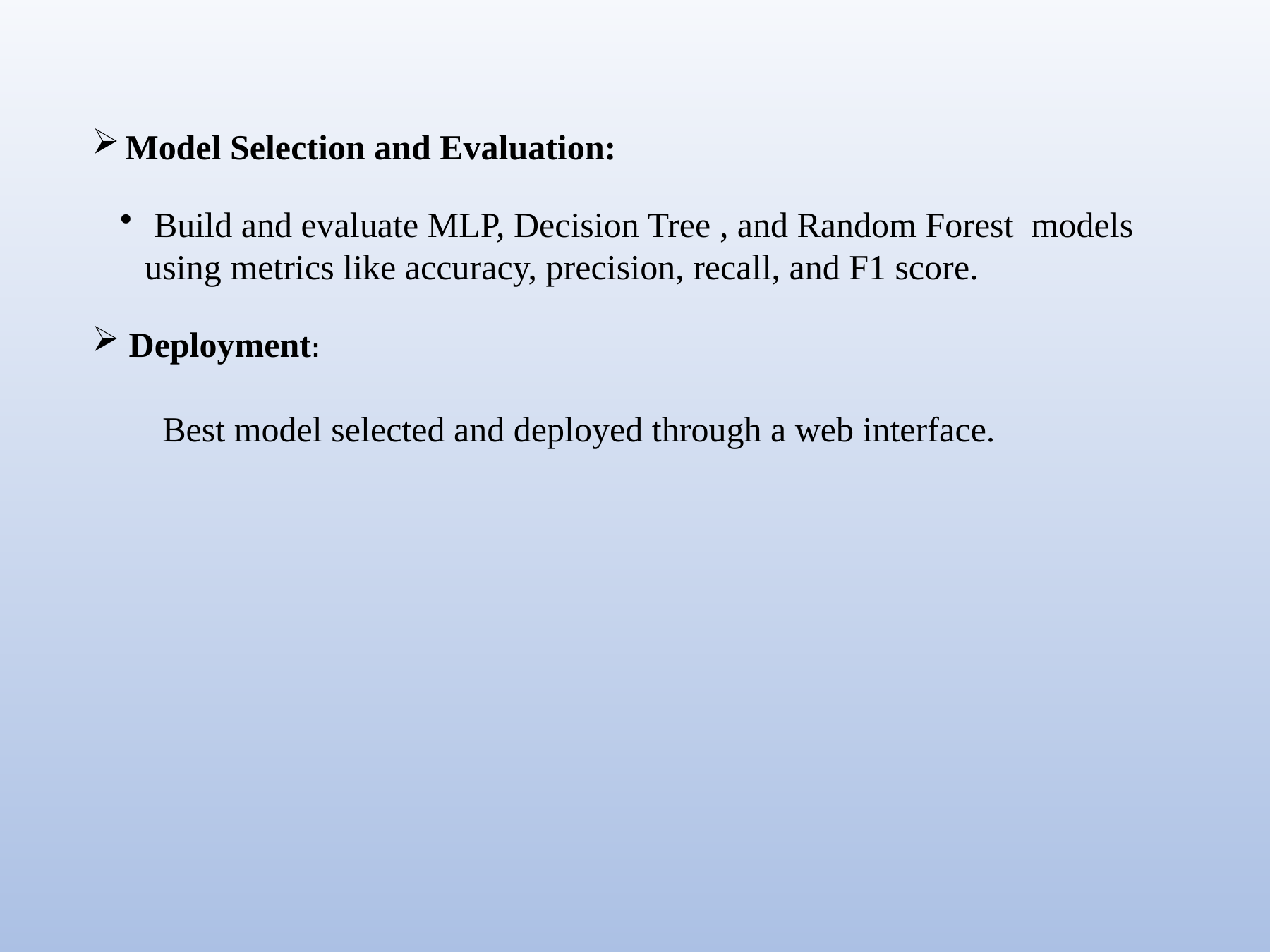

Model Selection and Evaluation:

 Build and evaluate MLP, Decision Tree , and Random Forest  models using metrics like accuracy, precision, recall, and F1 score.

 Deployment:

        Best model selected and deployed through a web interface.